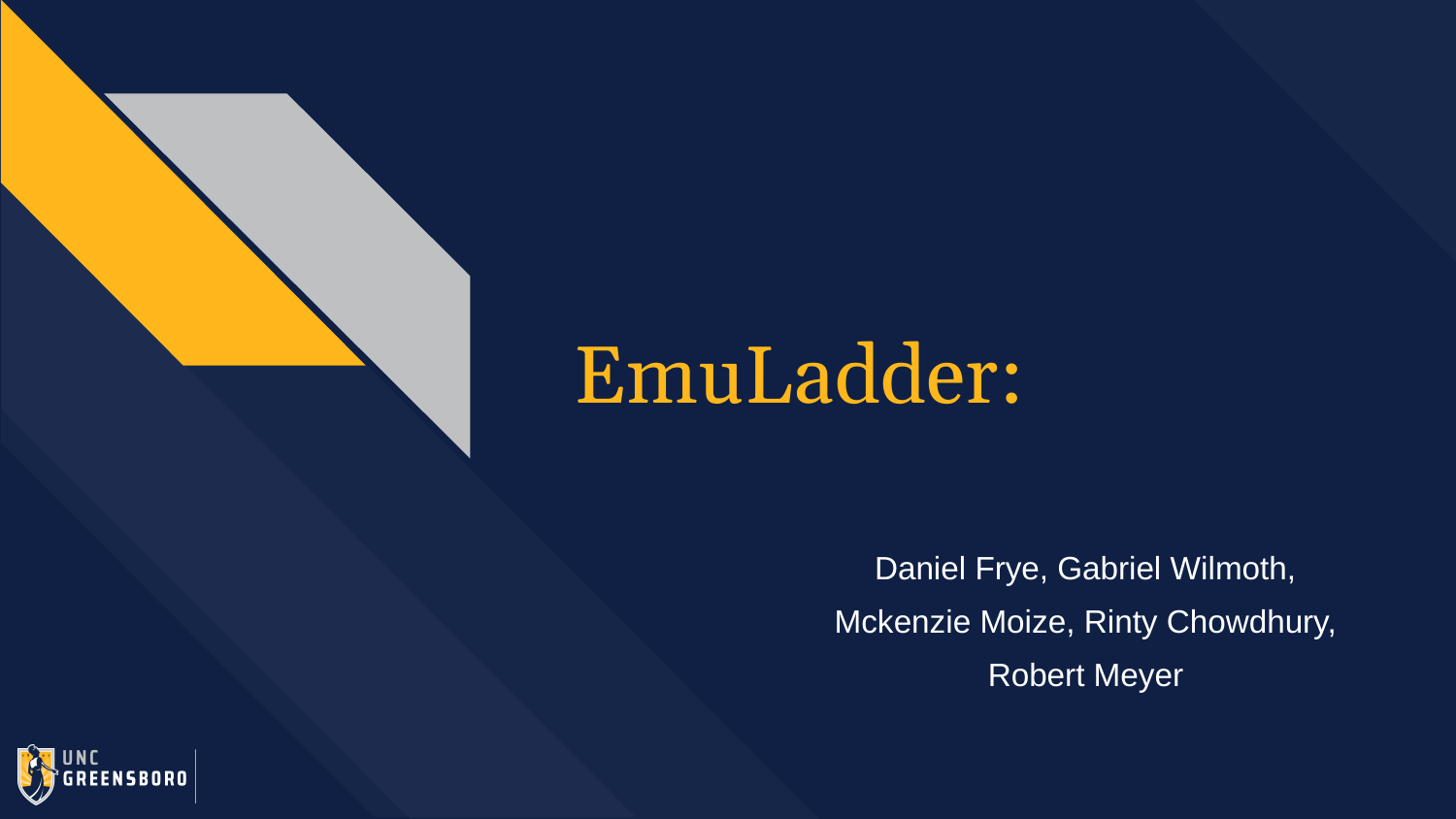

# EmuLadder:
Daniel Frye, Gabriel Wilmoth, Mckenzie Moize, Rinty Chowdhury, Robert Meyer